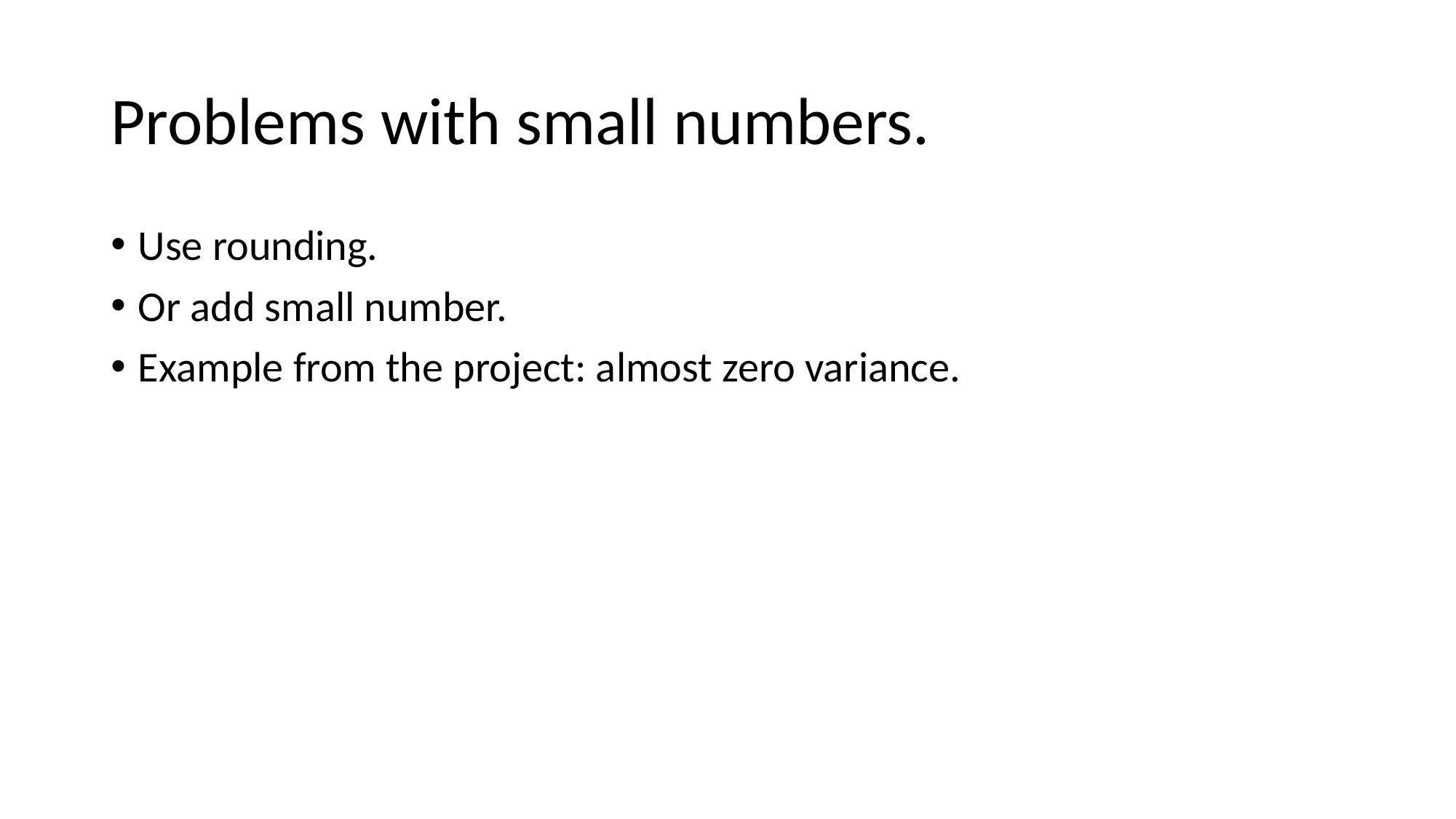

# Problems with small numbers.
Use rounding.
Or add small number.
Example from the project: almost zero variance.